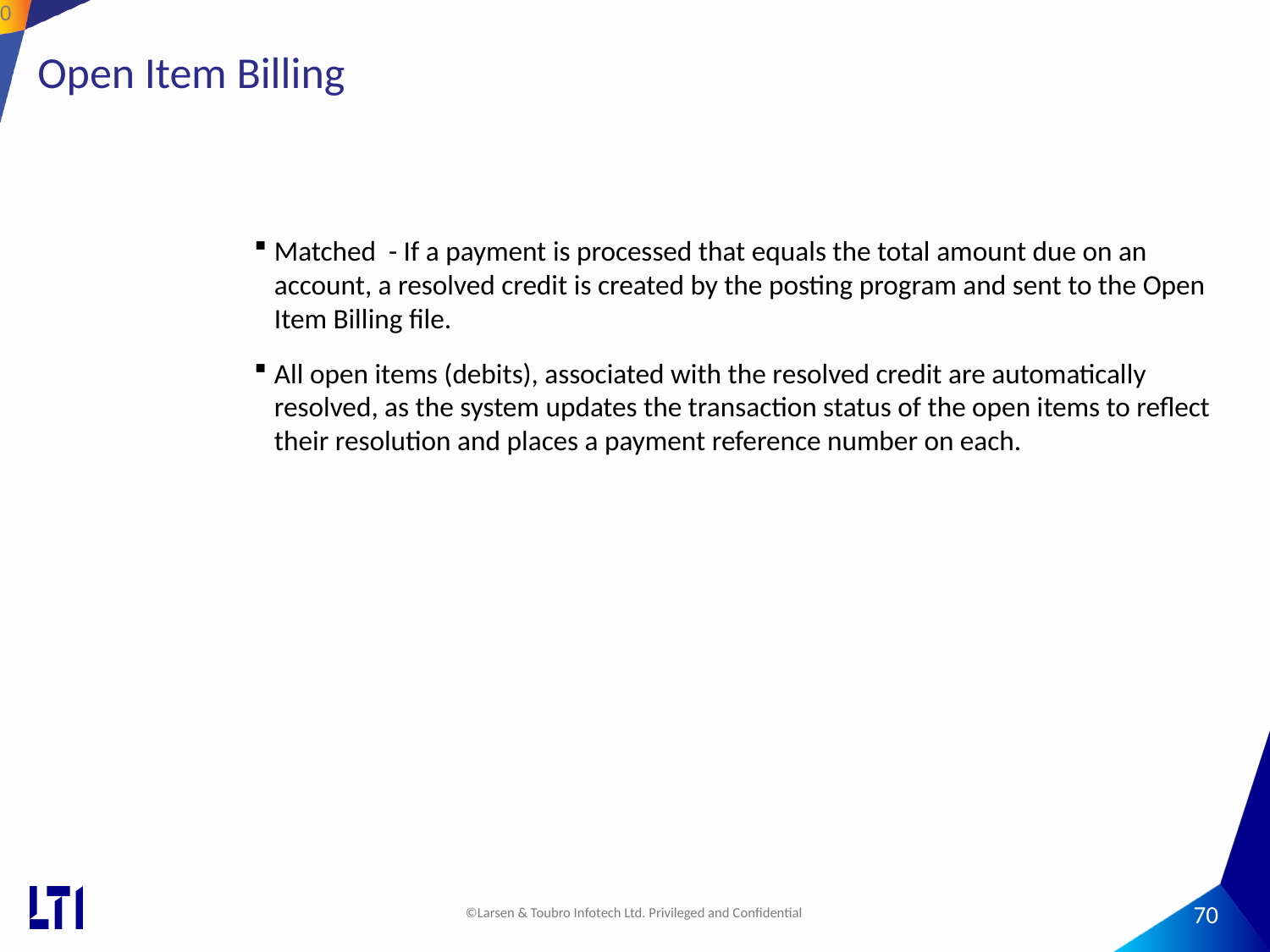

70
# Open Item Billing
Matched  - If a payment is processed that equals the total amount due on an account, a resolved credit is created by the posting program and sent to the Open Item Billing file.
All open items (debits), associated with the resolved credit are automatically resolved, as the system updates the transaction status of the open items to reflect their resolution and places a payment reference number on each.